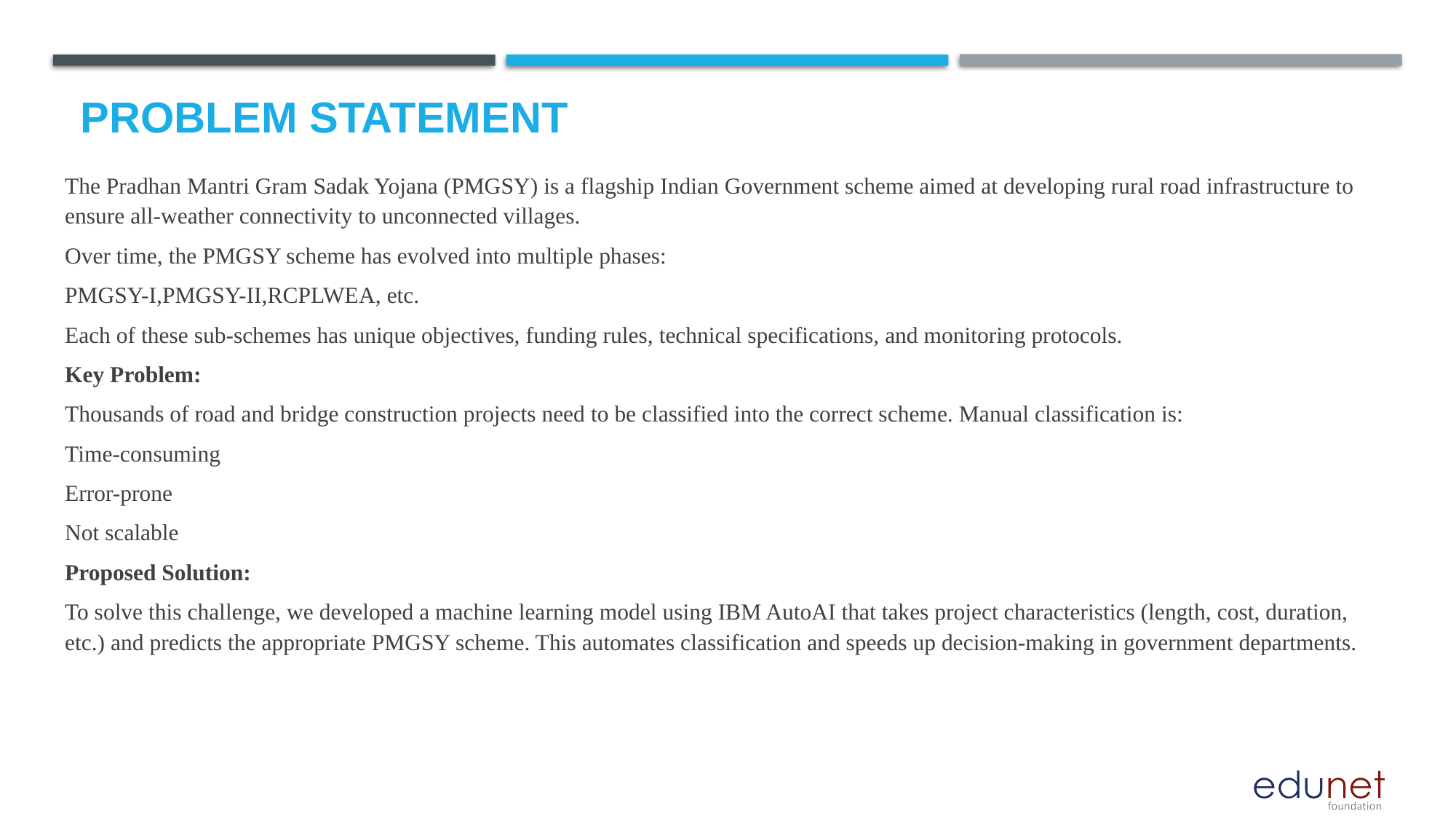

# Problem Statement
The Pradhan Mantri Gram Sadak Yojana (PMGSY) is a flagship Indian Government scheme aimed at developing rural road infrastructure to ensure all-weather connectivity to unconnected villages.
Over time, the PMGSY scheme has evolved into multiple phases:
PMGSY-I,PMGSY-II,RCPLWEA, etc.
Each of these sub-schemes has unique objectives, funding rules, technical specifications, and monitoring protocols.
Key Problem:
Thousands of road and bridge construction projects need to be classified into the correct scheme. Manual classification is:
Time-consuming
Error-prone
Not scalable
Proposed Solution:
To solve this challenge, we developed a machine learning model using IBM AutoAI that takes project characteristics (length, cost, duration, etc.) and predicts the appropriate PMGSY scheme. This automates classification and speeds up decision-making in government departments.